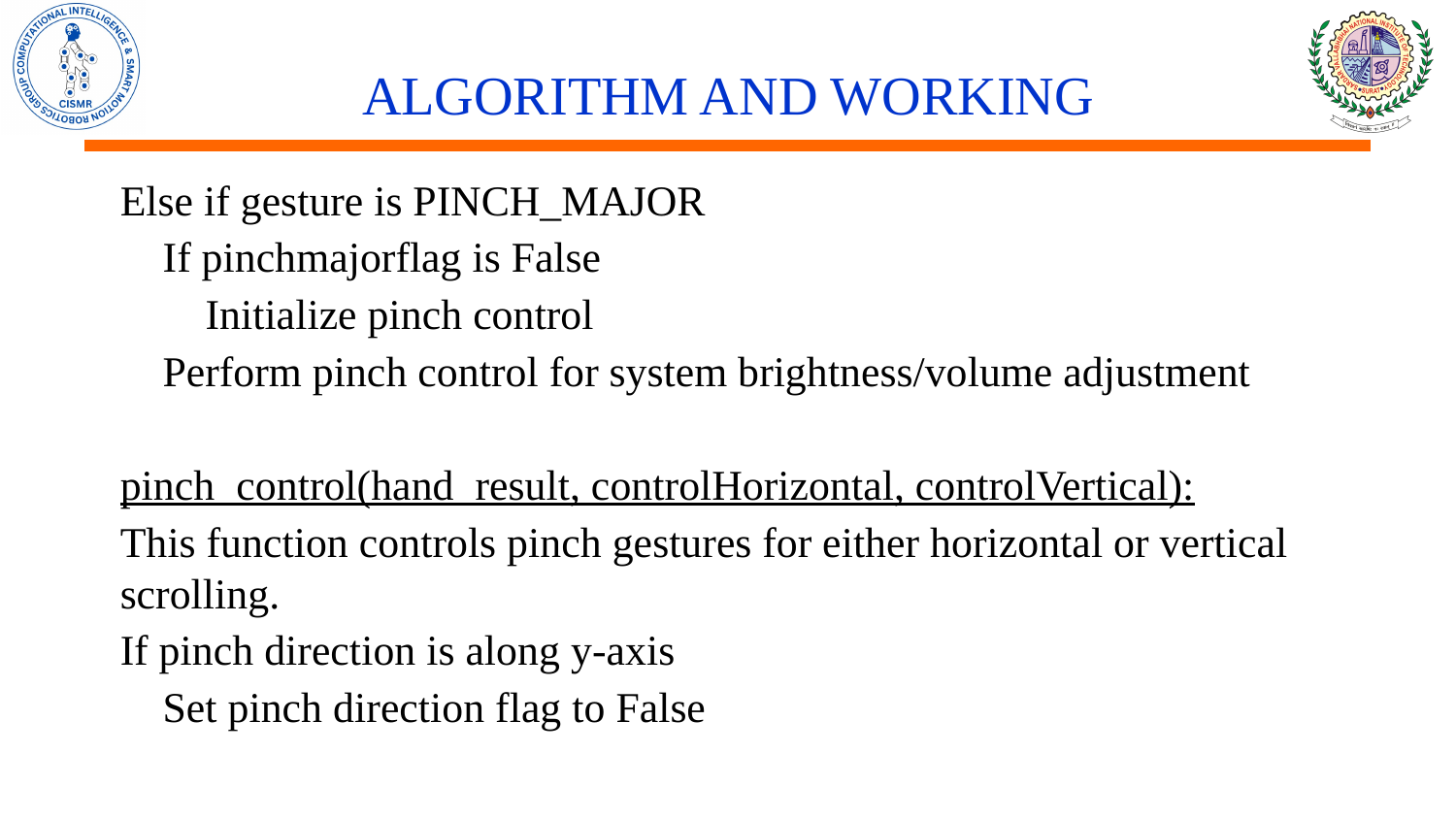

# ALGORITHM AND WORKING
Else if gesture is PINCH_MAJOR
    If pinchmajorflag is False
        Initialize pinch control
    Perform pinch control for system brightness/volume adjustment

pinch_control(hand_result, controlHorizontal, controlVertical):
This function controls pinch gestures for either horizontal or vertical scrolling.
If pinch direction is along y-axis
    Set pinch direction flag to False